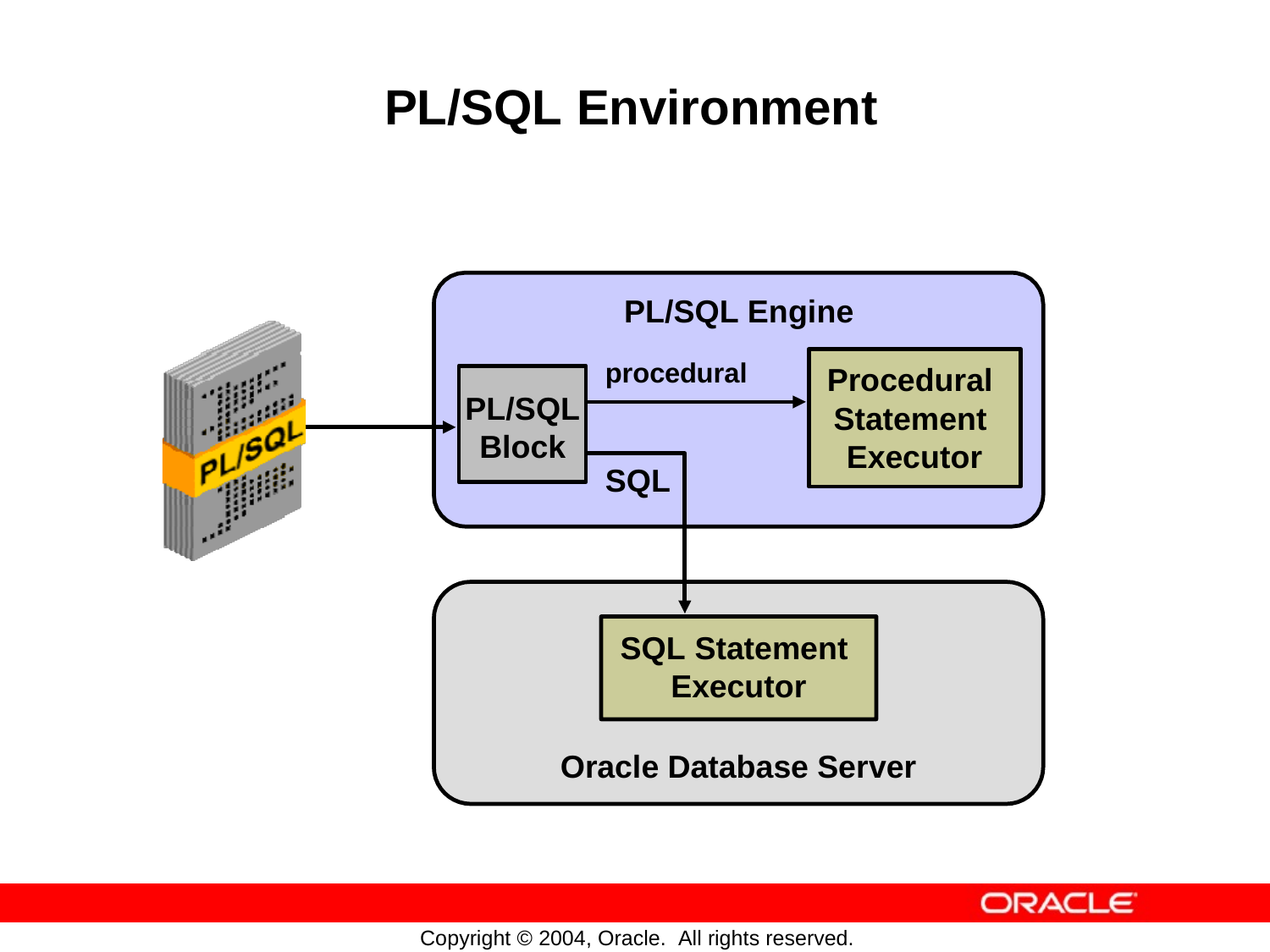

PL/SQL
Environment

PL/SQL Engine

Procedural

PL/SQL Block
procedural

Statement

Executor

SQL

SQL Statement

Executor

Oracle Database Server

Copyright © 2004, Oracle.  All rights reserved.